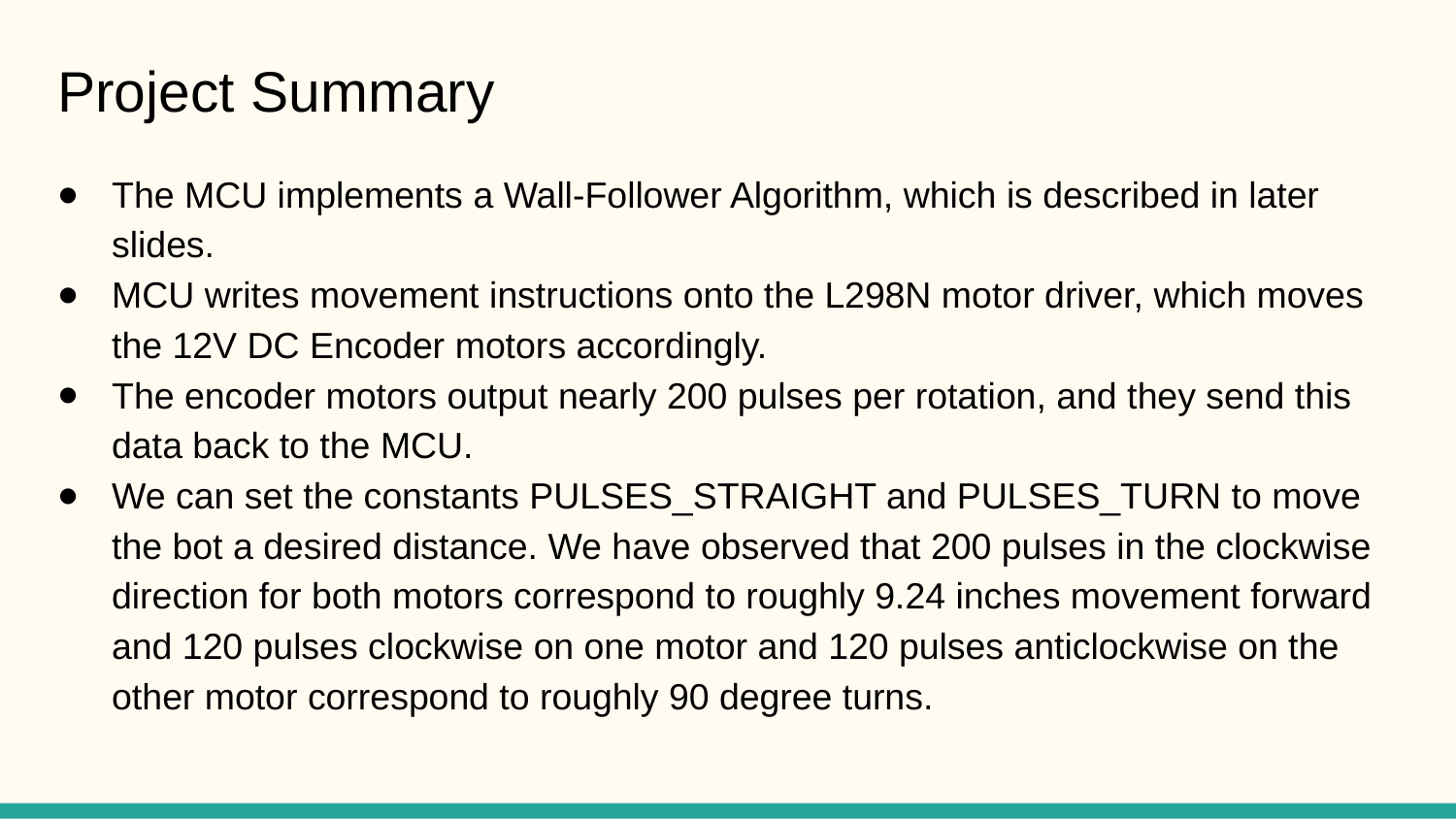

# Project Summary
The MCU implements a Wall-Follower Algorithm, which is described in later slides.
MCU writes movement instructions onto the L298N motor driver, which moves the 12V DC Encoder motors accordingly.
The encoder motors output nearly 200 pulses per rotation, and they send this data back to the MCU.
We can set the constants PULSES_STRAIGHT and PULSES_TURN to move the bot a desired distance. We have observed that 200 pulses in the clockwise direction for both motors correspond to roughly 9.24 inches movement forward and 120 pulses clockwise on one motor and 120 pulses anticlockwise on the other motor correspond to roughly 90 degree turns.